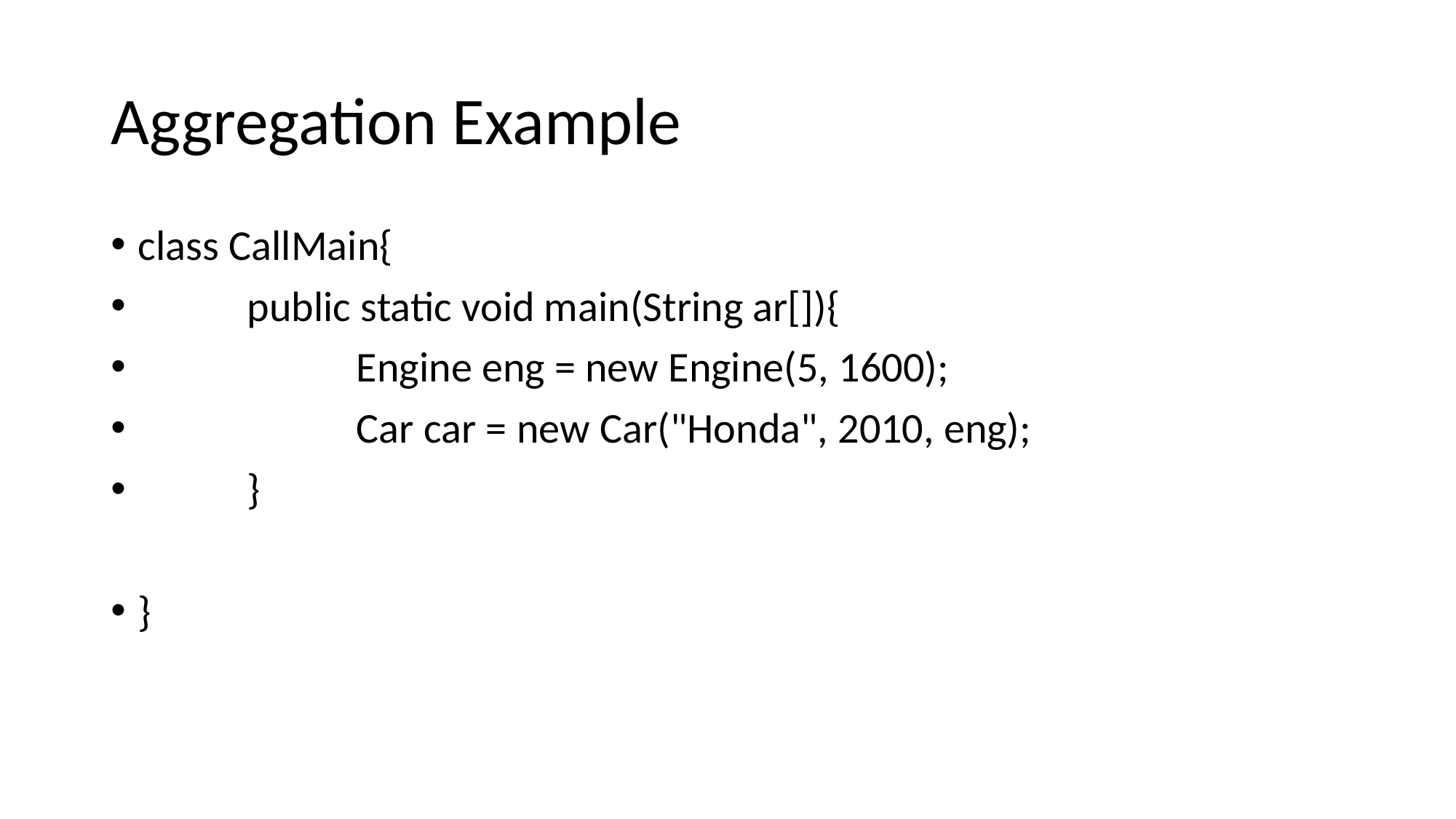

# Aggregation Example
class CallMain{
	public static void main(String ar[]){
		Engine eng = new Engine(5, 1600);
		Car car = new Car("Honda", 2010, eng);
	}

}